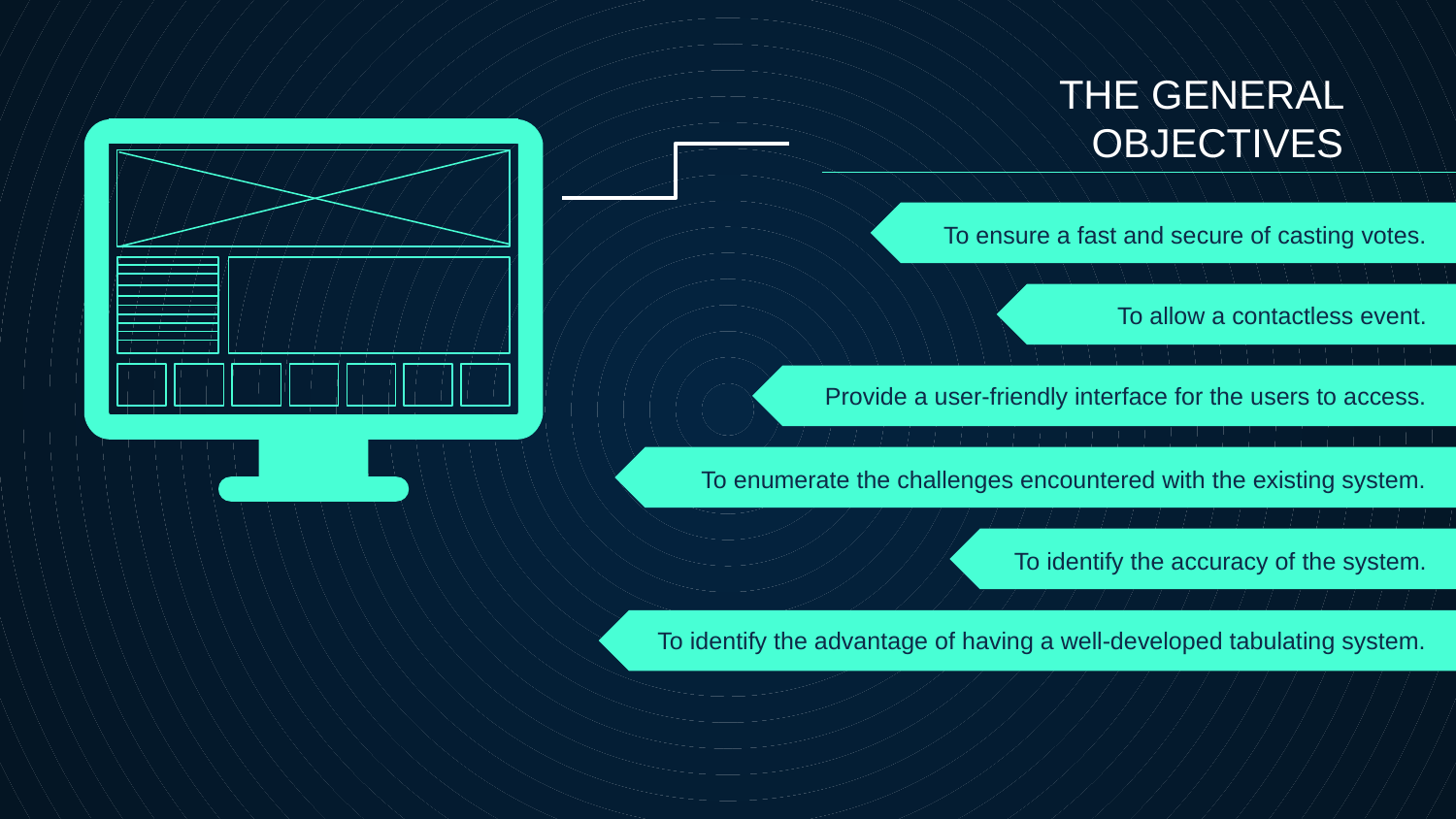

THE GENERAL OBJECTIVES

# To ensure a fast and secure of casting votes.

To allow a contactless event.

Provide a user-friendly interface for the users to access.

To enumerate the challenges encountered with the existing system.

To identify the accuracy of the system.

To identify the advantage of having a well-developed tabulating system.